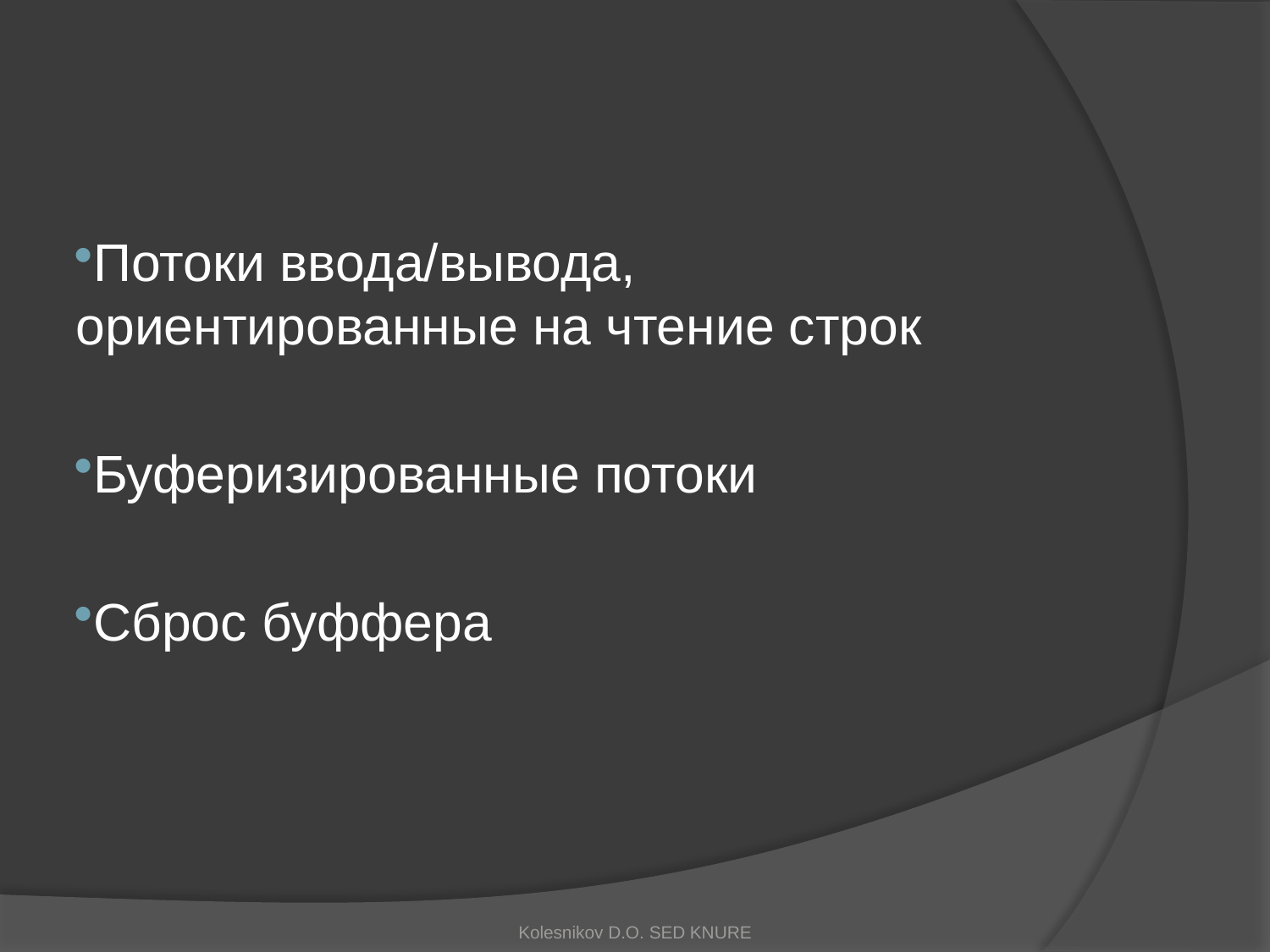

#
Потоки ввода/вывода, ориентированные на чтение строк

Буферизированные потоки

Cброс буффера
Kolesnikov D.O. SED KNURE